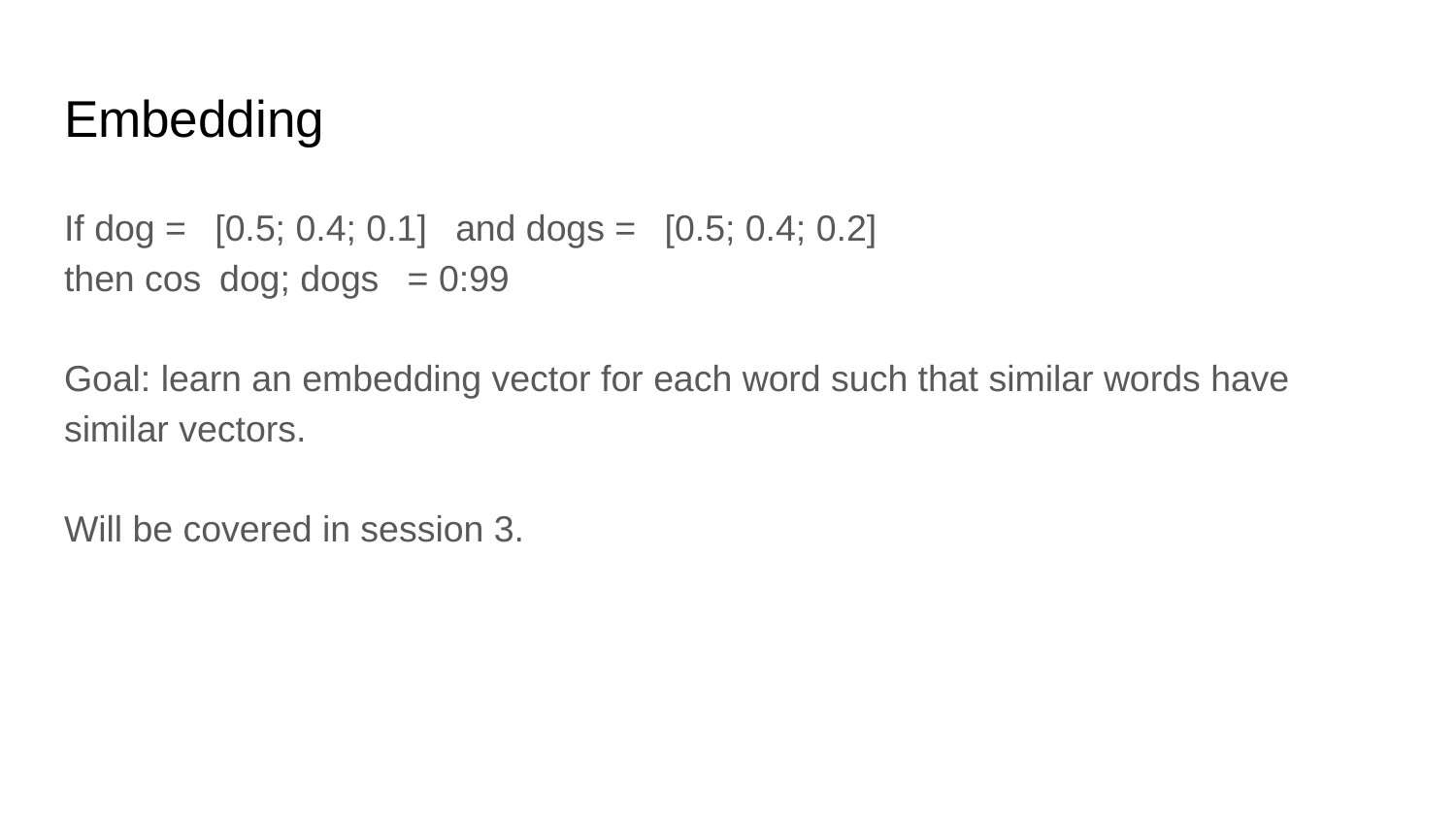

# Embedding
If dog =  [0.5; 0.4; 0.1]  and dogs =  [0.5; 0.4; 0.2]
then cos dog; dogs  = 0:99

Goal: learn an embedding vector for each word such that similar words have similar vectors.

Will be covered in session 3.